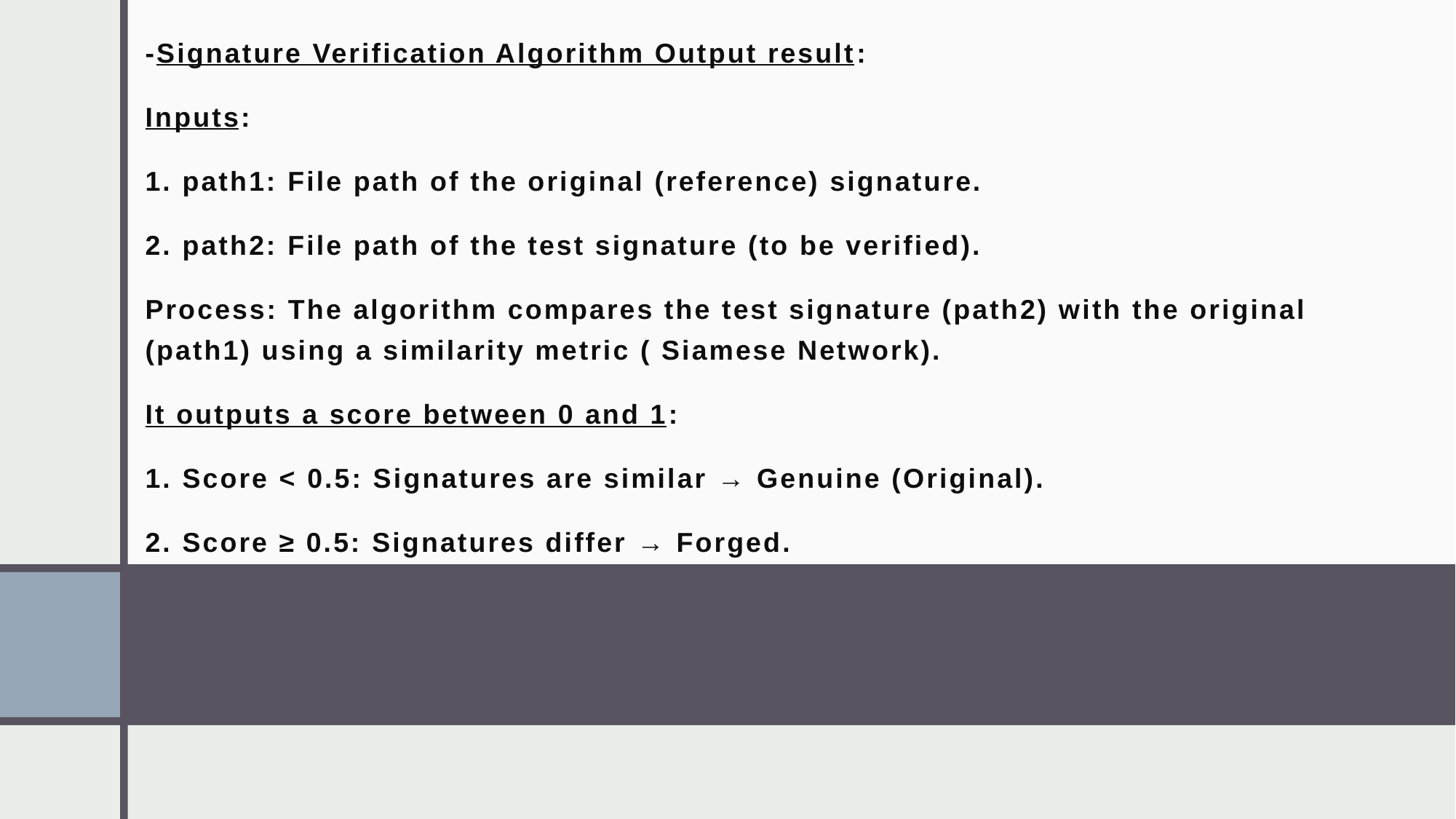

-Signature Verification Algorithm Output result:
Inputs:
1. path1: File path of the original (reference) signature.
2. path2: File path of the test signature (to be verified).
Process: The algorithm compares the test signature (path2) with the original (path1) using a similarity metric ( Siamese Network).
It outputs a score between 0 and 1:
1. Score < 0.5: Signatures are similar → Genuine (Original).
2. Score ≥ 0.5: Signatures differ → Forged.